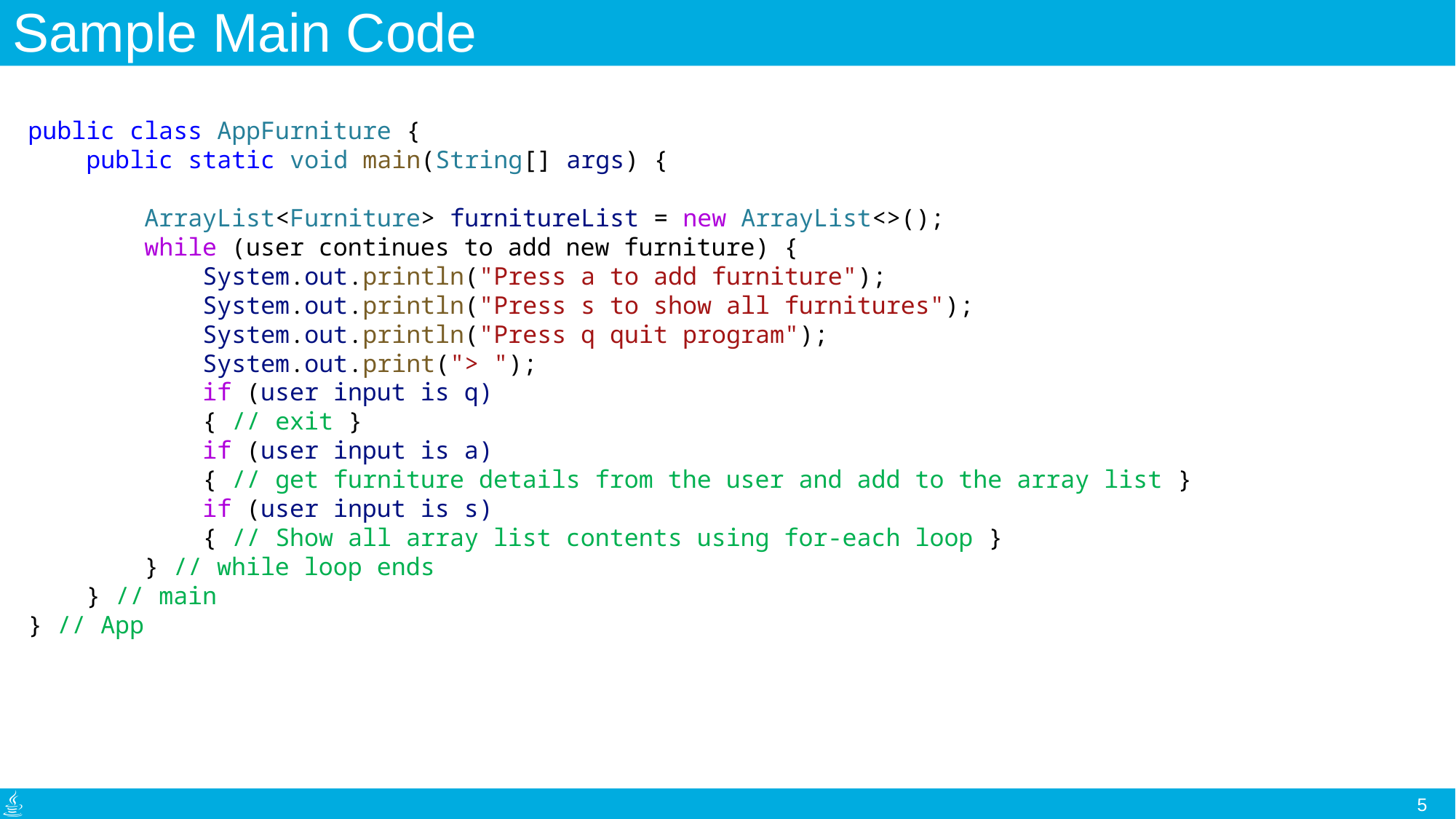

# Sample Main Code
public class AppFurniture {
    public static void main(String[] args) {

        ArrayList<Furniture> furnitureList = new ArrayList<>();
        while (user continues to add new furniture) {
            System.out.println("Press a to add furniture");
            System.out.println("Press s to show all furnitures");
            System.out.println("Press q quit program");
            System.out.print("> ");
            if (user input is q)
            { // exit }
            if (user input is a)
            { // get furniture details from the user and add to the array list }
            if (user input is s)
            { // Show all array list contents using for-each loop }
        } // while loop ends
    } // main
} // App

5